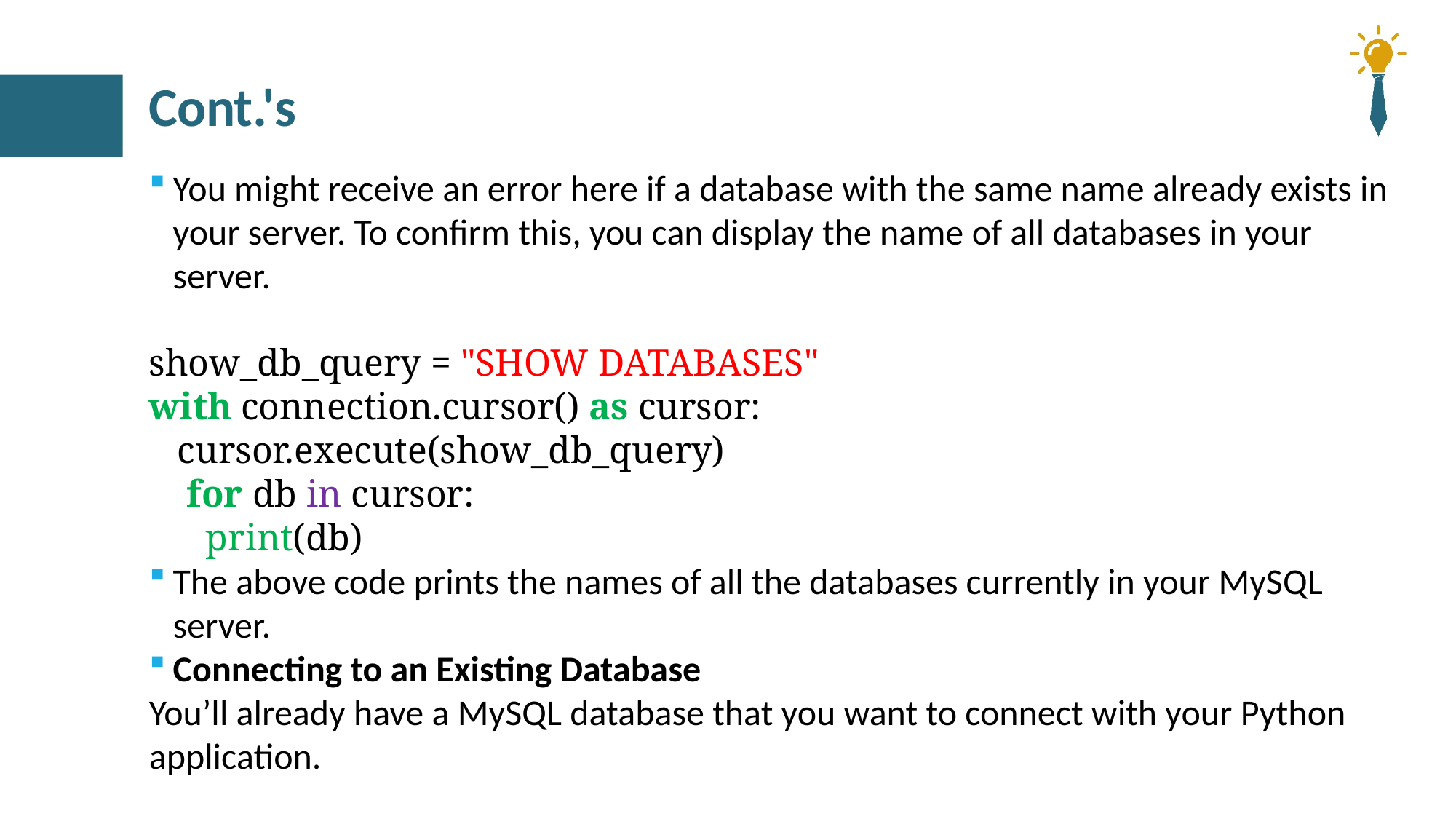

# Cont.'s
You might receive an error here if a database with the same name already exists in your server. To confirm this, you can display the name of all databases in your server.

show_db_query = "SHOW DATABASES"
with connection.cursor() as cursor:
   cursor.execute(show_db_query)
    for db in cursor:
      print(db)
The above code prints the names of all the databases currently in your MySQL server.
Connecting to an Existing Database
You’ll already have a MySQL database that you want to connect with your Python application.